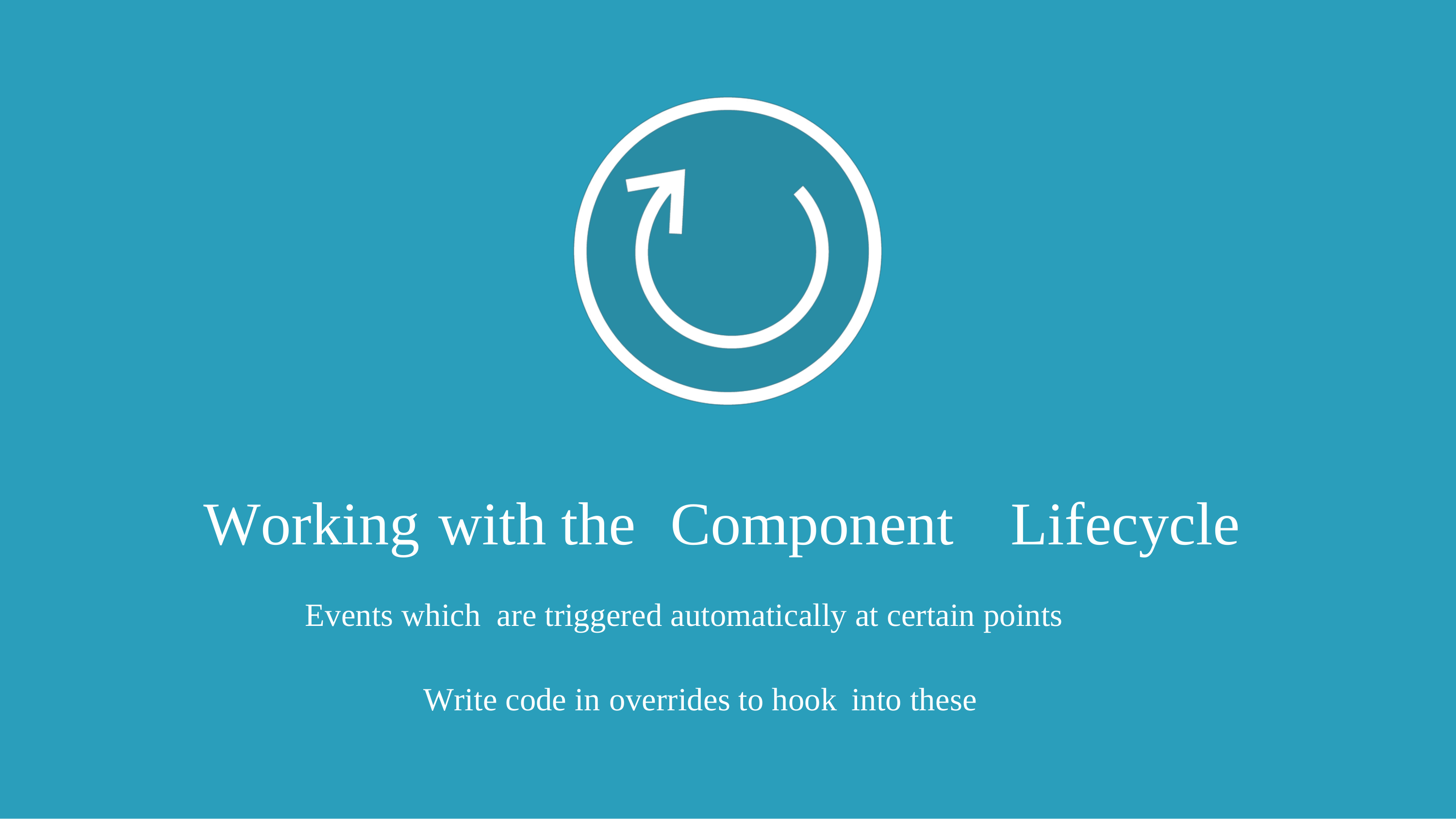

Working
with the
Component
Lifecycle
Events which are triggered automatically at certain points
Write code in overrides to hook into these